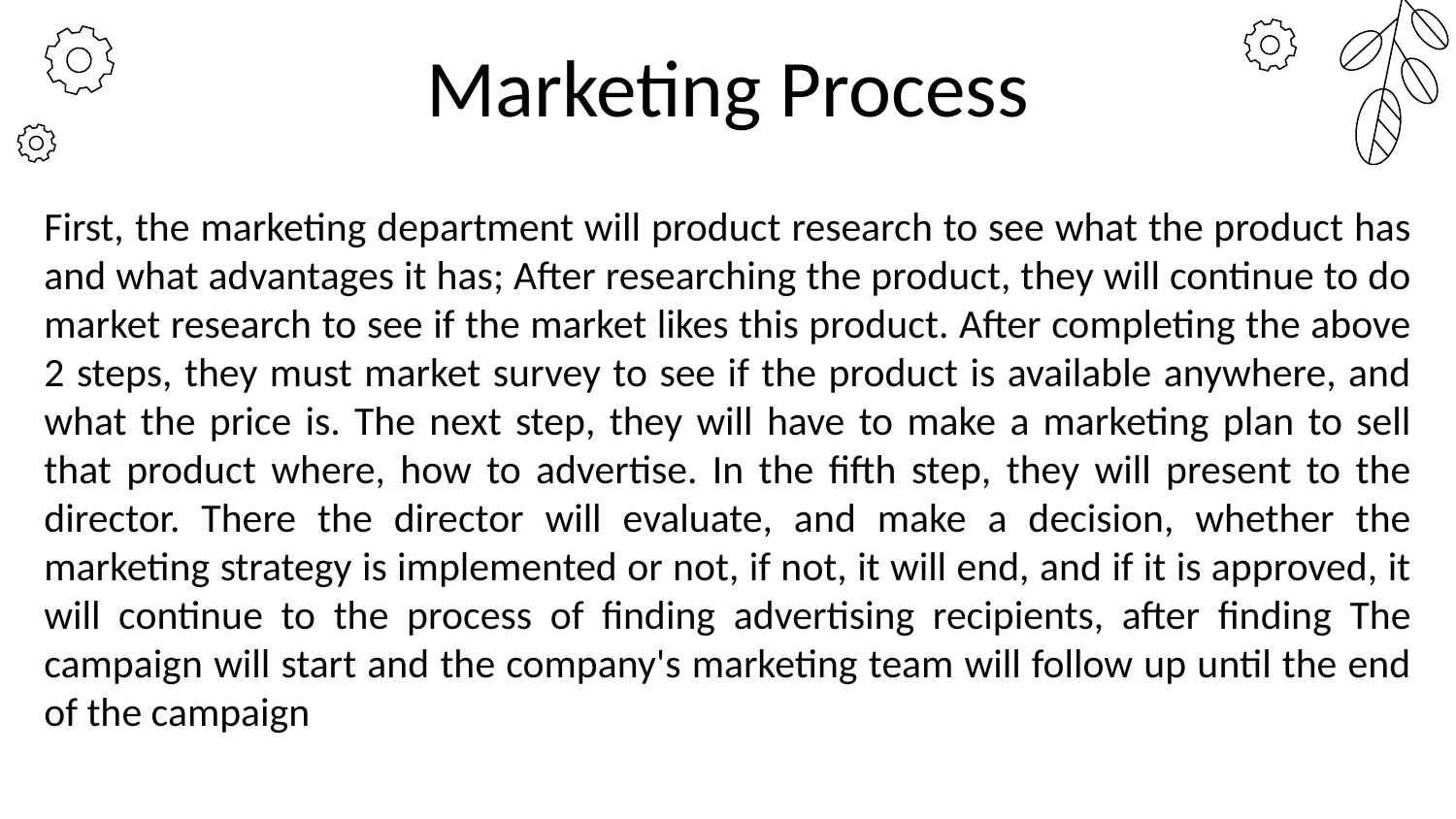

Marketing Process
First, the marketing department will product research to see what the product has and what advantages it has; After researching the product, they will continue to do market research to see if the market likes this product. After completing the above 2 steps, they must market survey to see if the product is available anywhere, and what the price is. The next step, they will have to make a marketing plan to sell that product where, how to advertise. In the fifth step, they will present to the director. There the director will evaluate, and make a decision, whether the marketing strategy is implemented or not, if not, it will end, and if it is approved, it will continue to the process of finding advertising recipients, after finding The campaign will start and the company's marketing team will follow up until the end of the campaign